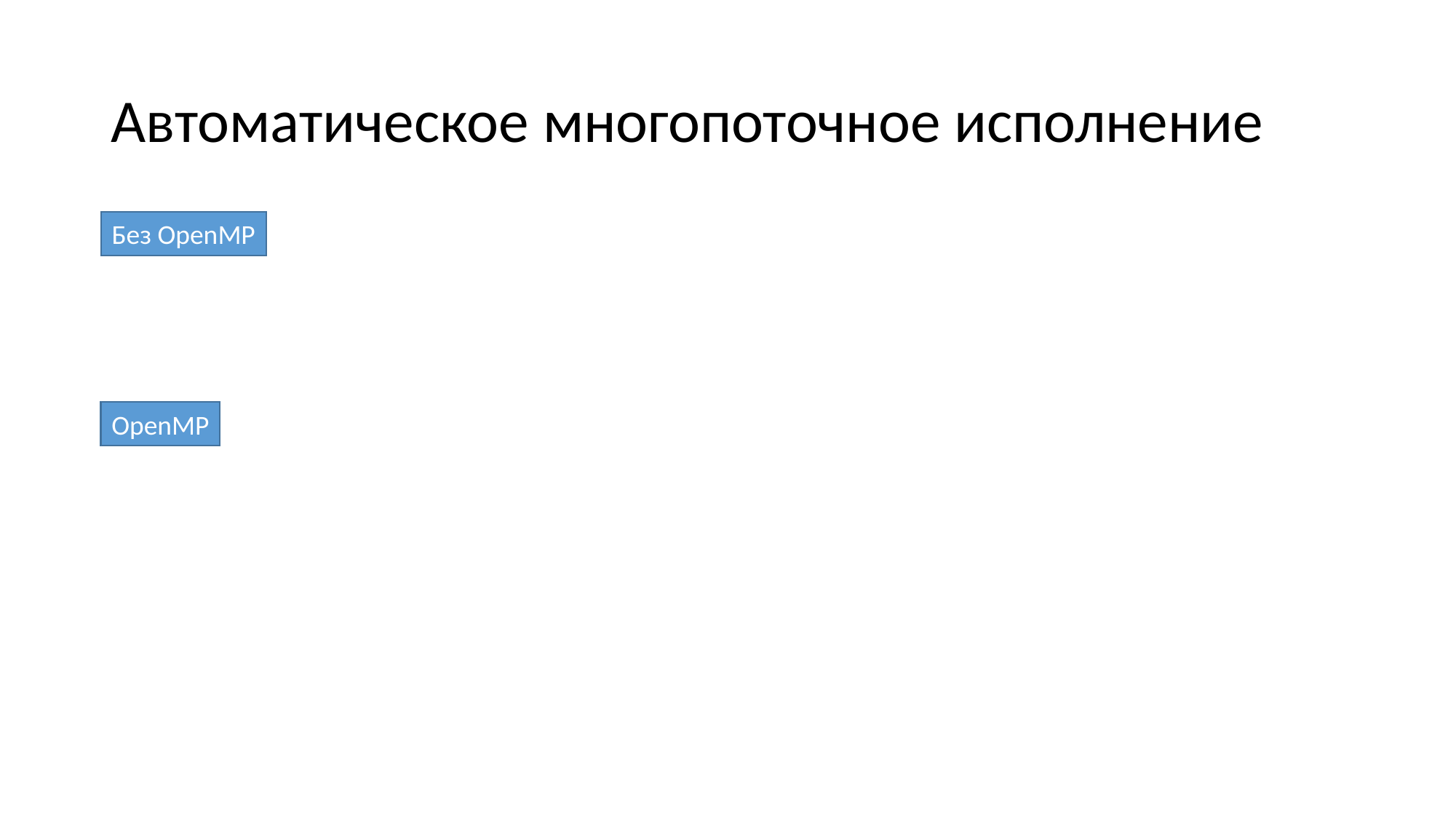

# Автоматическое многопоточное исполнение
Без OpenMP

OpenMP